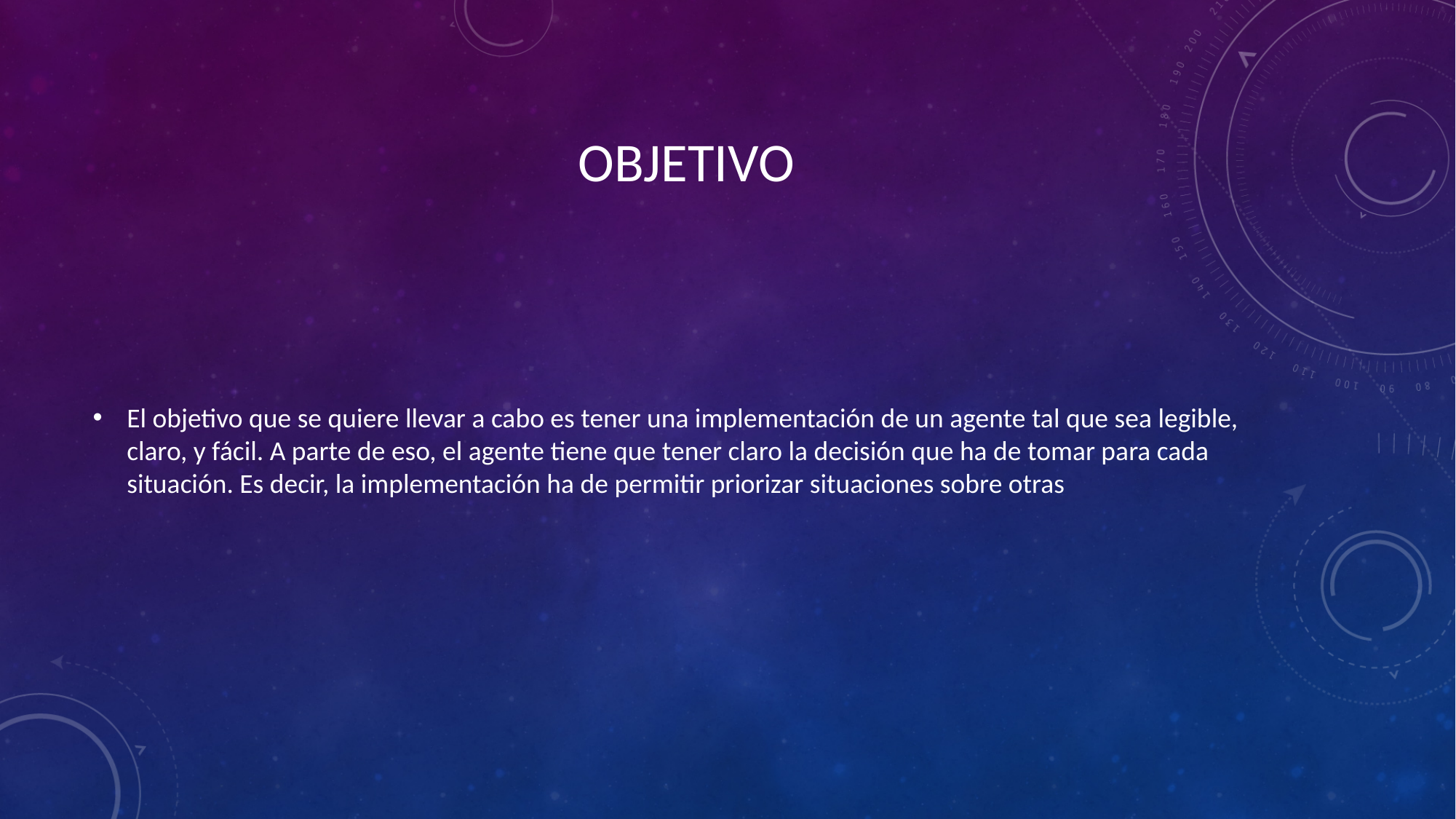

# OBJETIVO
El objetivo que se quiere llevar a cabo es tener una implementación de un agente tal que sea legible, claro, y fácil. A parte de eso, el agente tiene que tener claro la decisión que ha de tomar para cada situación. Es decir, la implementación ha de permitir priorizar situaciones sobre otras